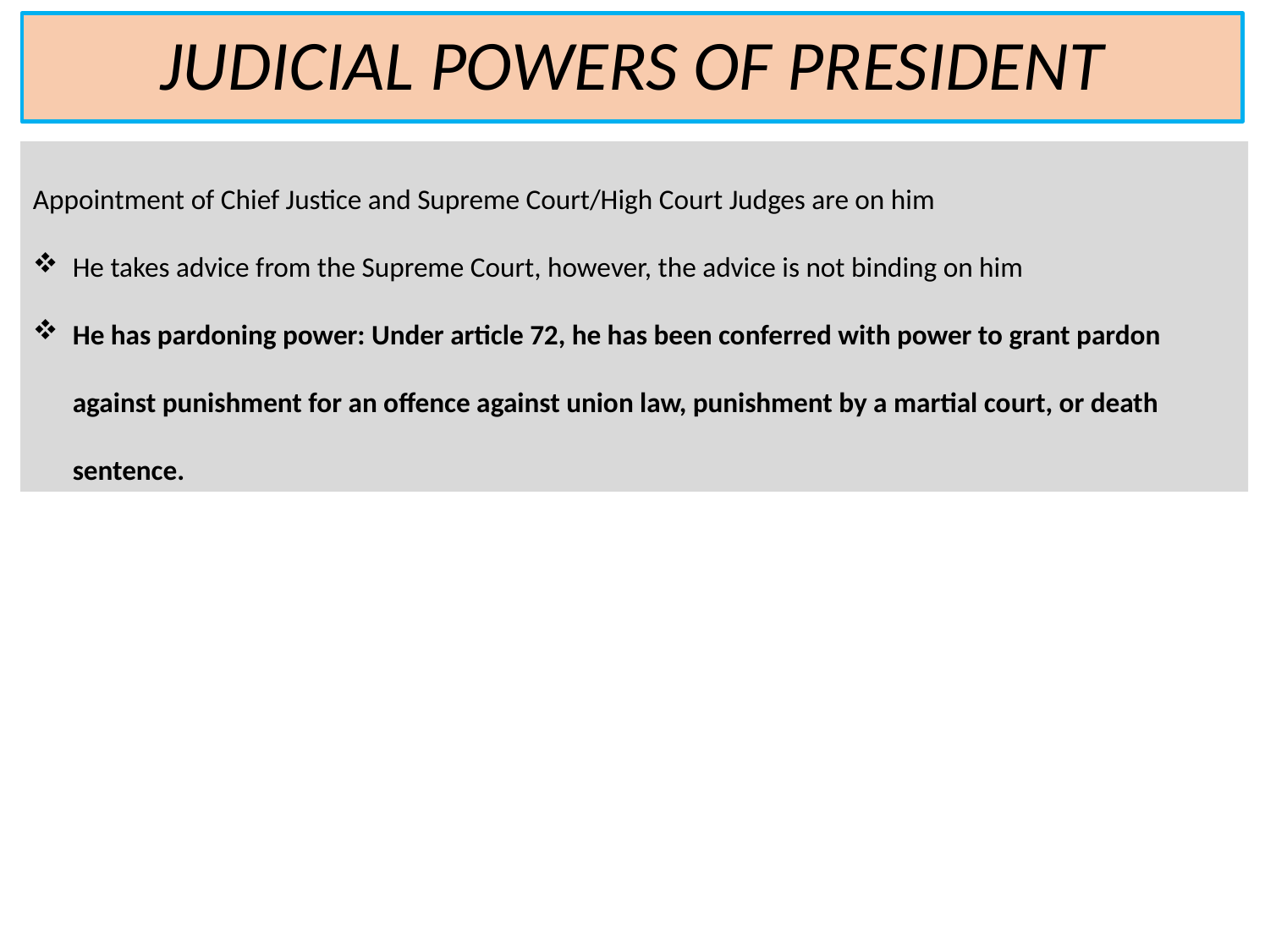

# JUDICIAL POWERS OF PRESIDENT
Appointment of Chief Justice and Supreme Court/High Court Judges are on him
He takes advice from the Supreme Court, however, the advice is not binding on him
He has pardoning power: Under article 72, he has been conferred with power to grant pardon against punishment for an offence against union law, punishment by a martial court, or death sentence.